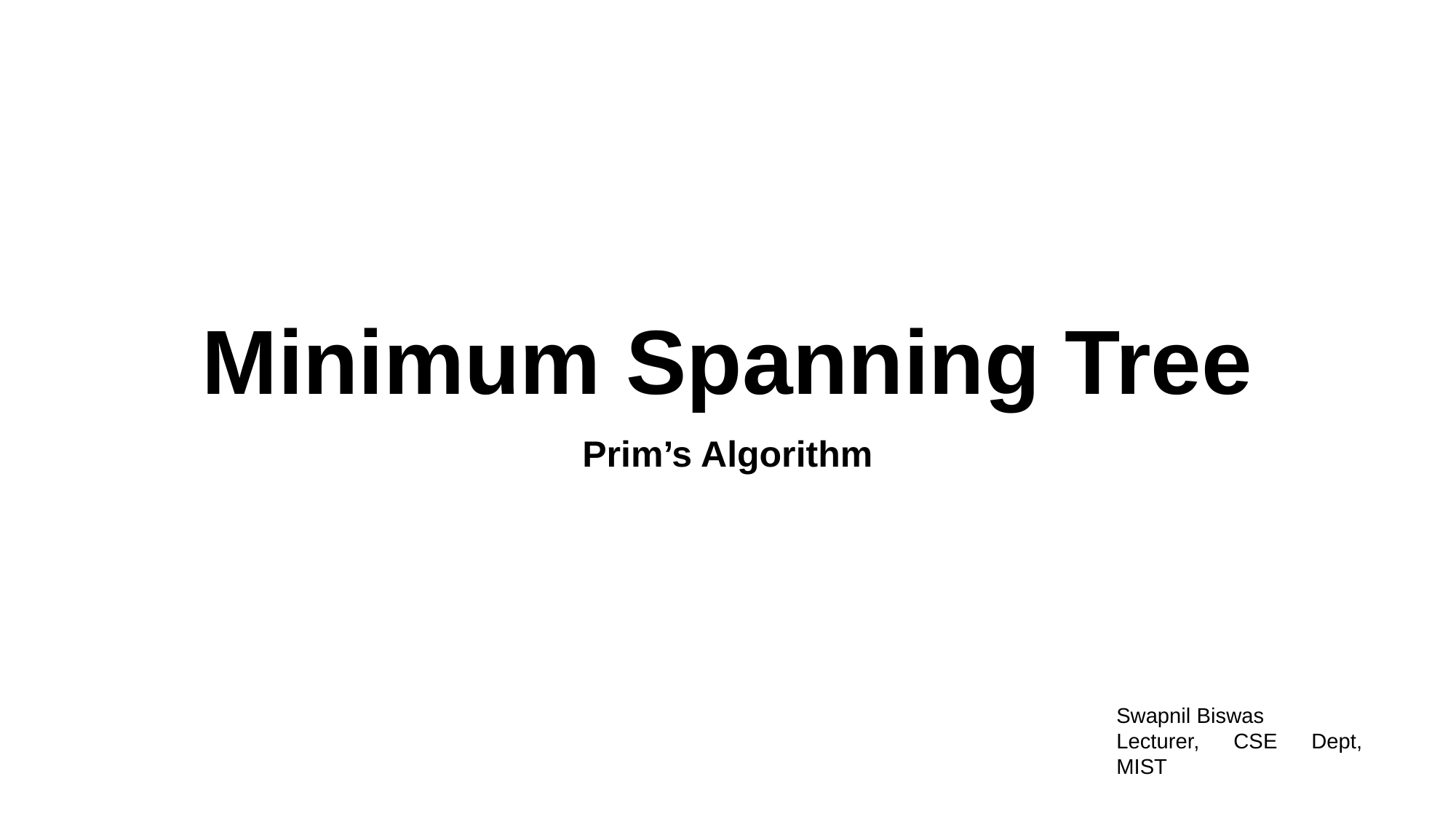

# Minimum Spanning Tree
Prim’s Algorithm
Swapnil Biswas
Lecturer, CSE Dept, MIST